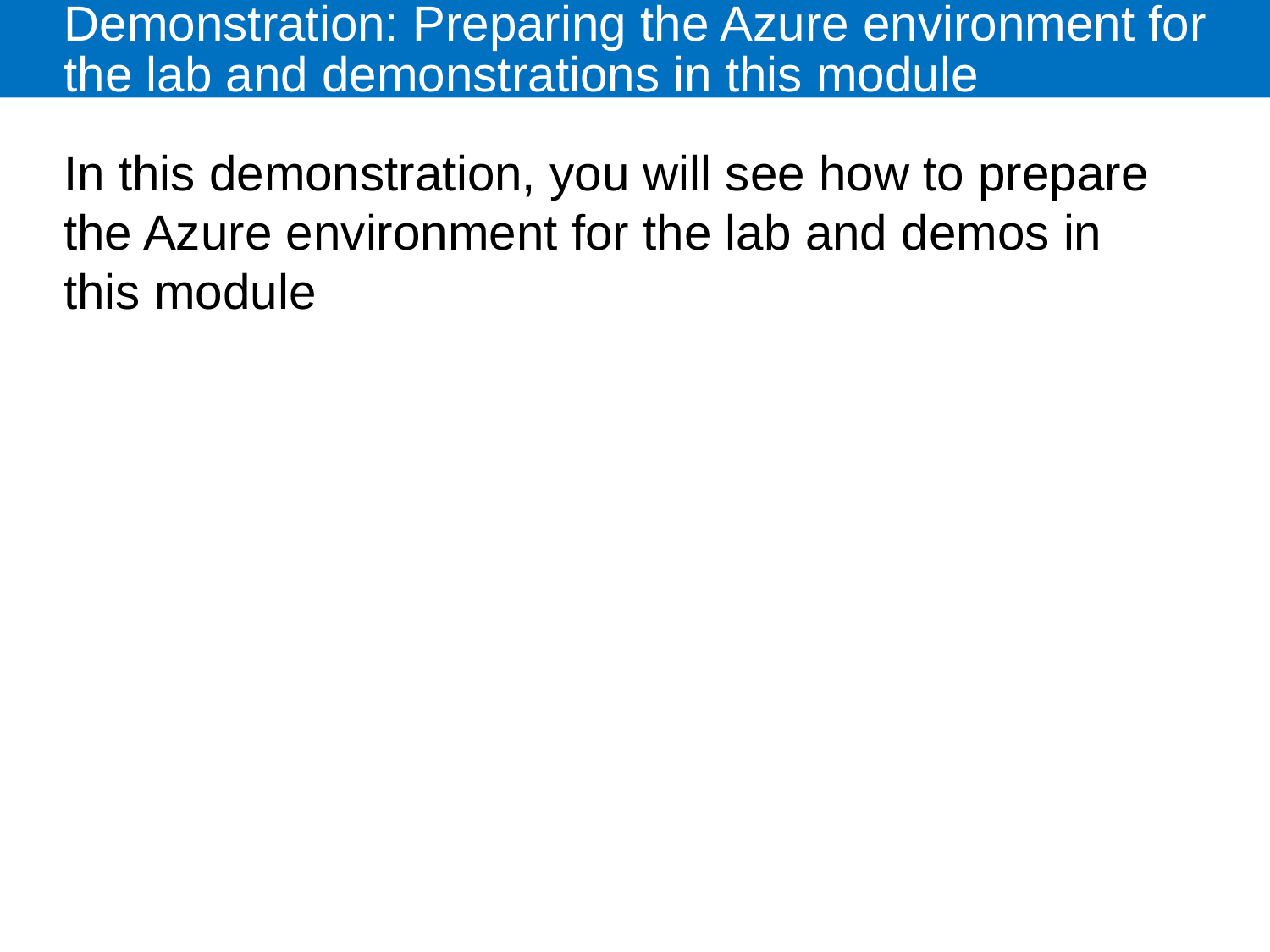

# Demonstration: Preparing the Azure environment for the lab and demonstrations in this module
In this demonstration, you will see how to prepare the Azure environment for the lab and demos in this module